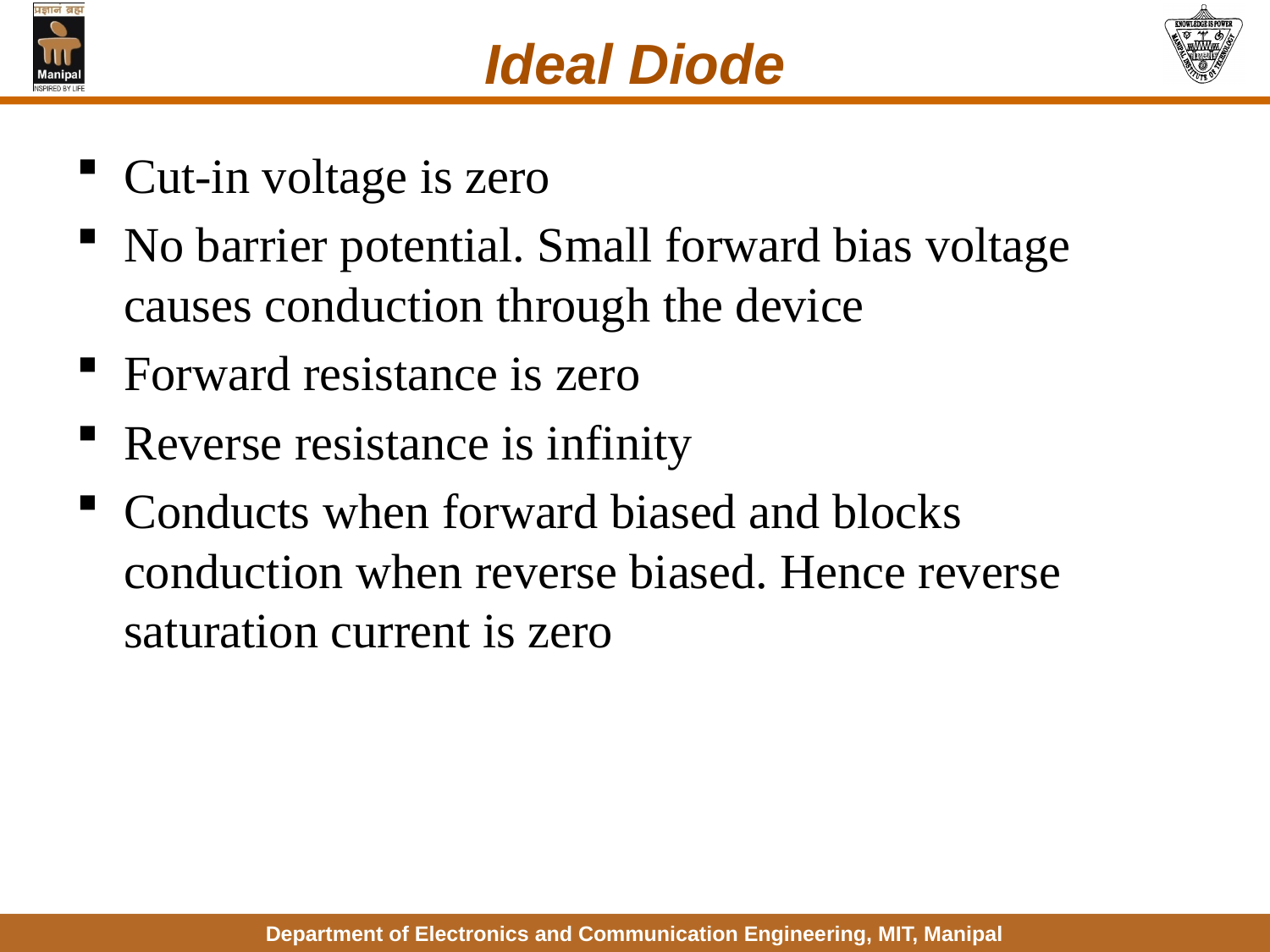

# Ideal Diode
Cut-in voltage is zero
No barrier potential. Small forward bias voltage causes conduction through the device
Forward resistance is zero
Reverse resistance is infinity
Conducts when forward biased and blocks conduction when reverse biased. Hence reverse saturation current is zero